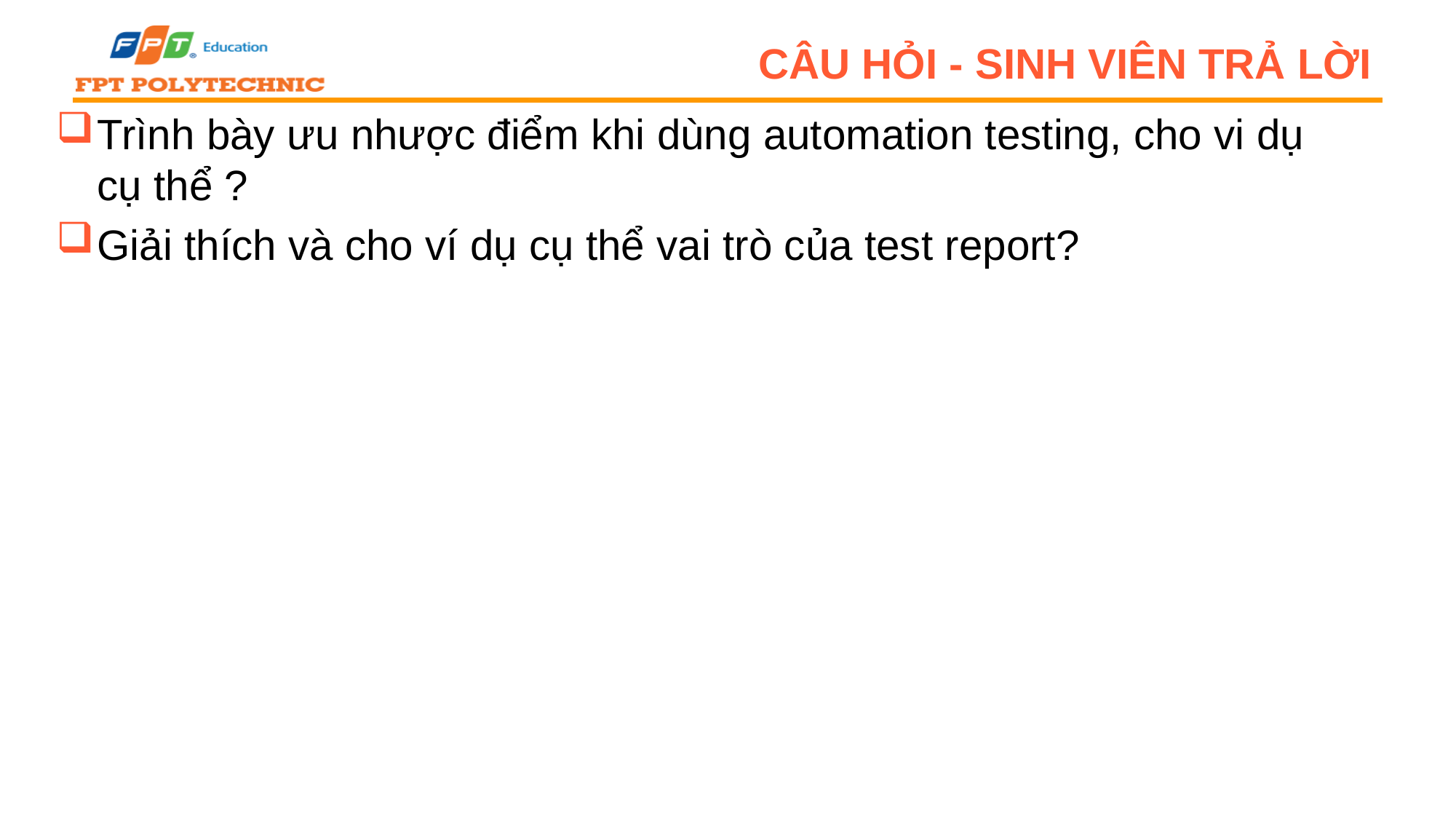

# Câu hỏi - sinh viên trả lời
Trình bày ưu nhược điểm khi dùng automation testing, cho vi dụ cụ thể ?
Giải thích và cho ví dụ cụ thể vai trò của test report?